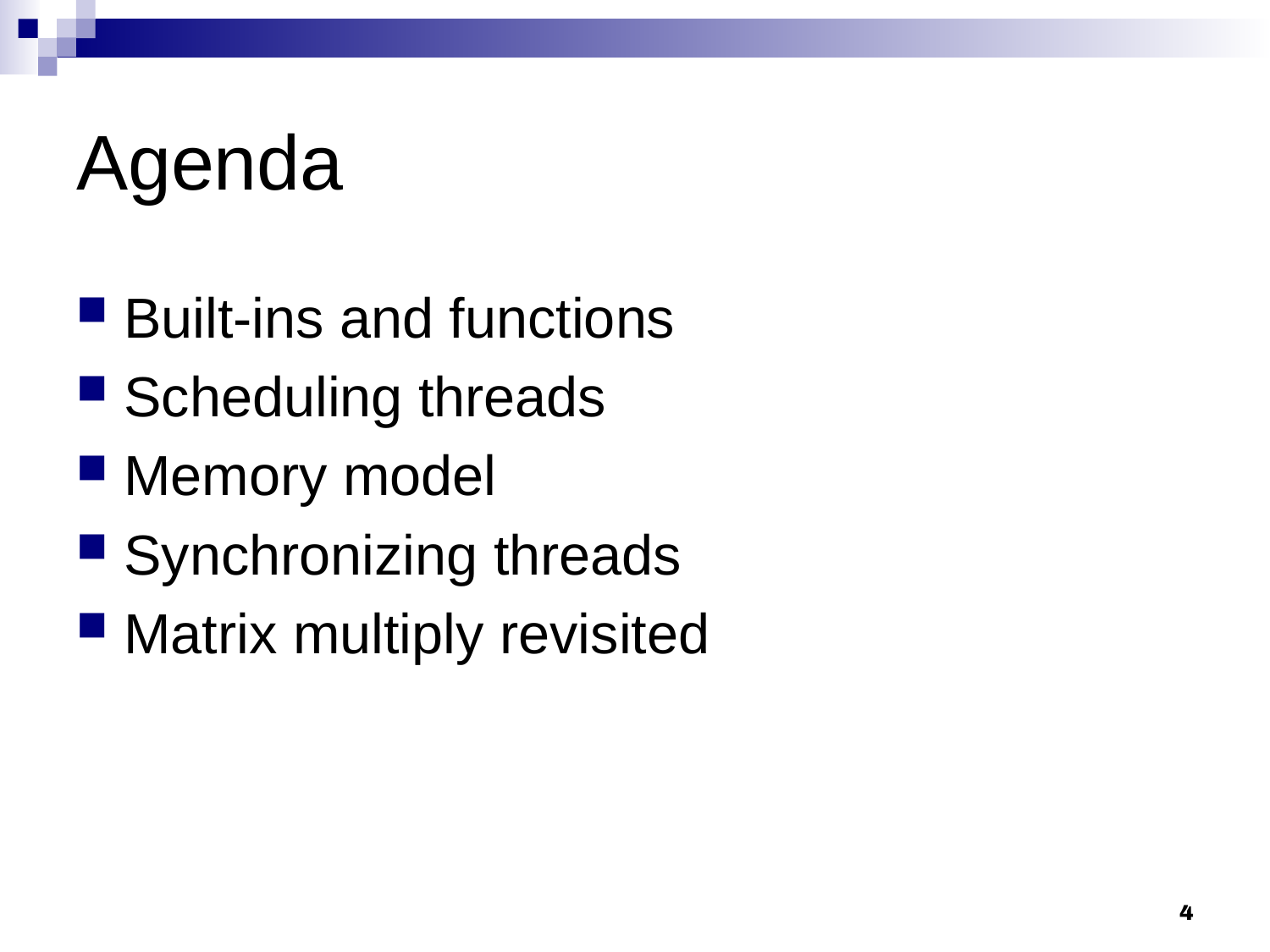

# Agenda
Built-ins and functions
Scheduling threads
Memory model
Synchronizing threads
Matrix multiply revisited
4